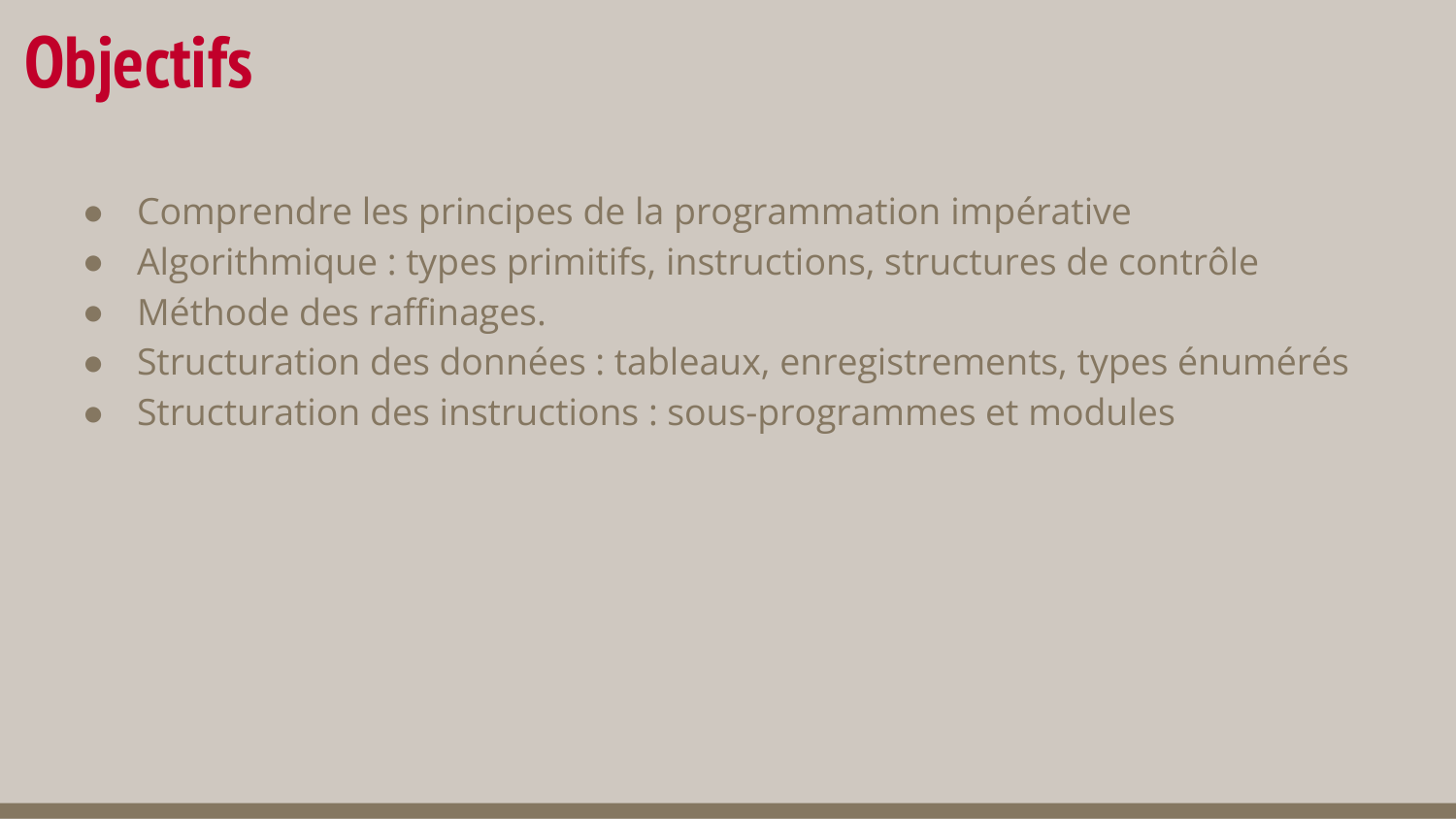

# Objectifs
Comprendre les principes de la programmation impérative
Algorithmique : types primitifs, instructions, structures de contrôle
Méthode des raffinages.
Structuration des données : tableaux, enregistrements, types énumérés
Structuration des instructions : sous-programmes et modules